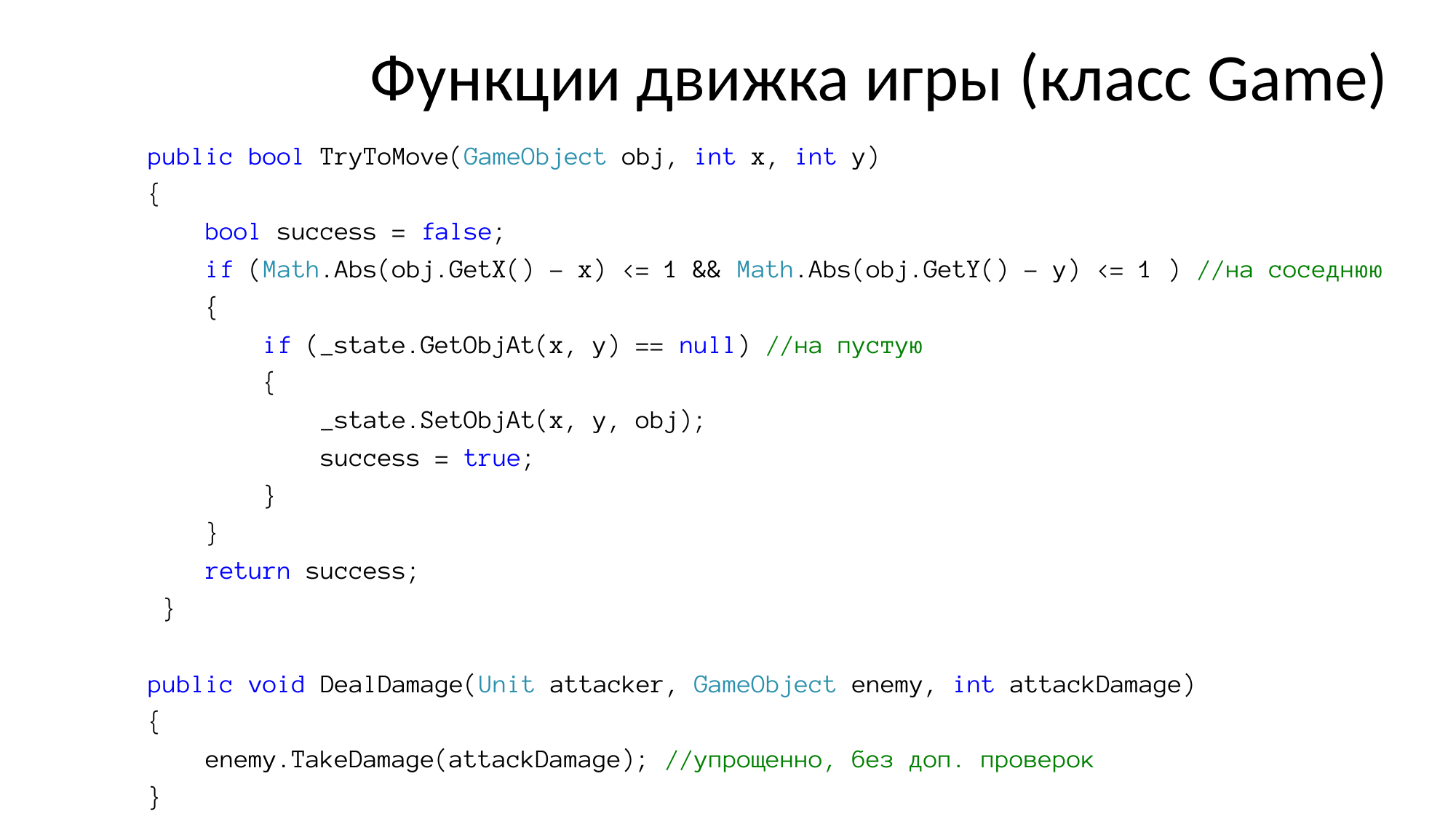

# Функции движка игры (класс Game)
public bool TryToMove(GameObject obj, int x, int y)
{
    bool success = false;
    if (Math.Abs(obj.GetX() - x) <= 1 && Math.Abs(obj.GetY() - y) <= 1 ) //на соседнюю
    {
        if (_state.GetObjAt(x, y) == null) //на пустую
        {
            _state.SetObjAt(x, y, obj);
            success = true;
        }
    }
    return success;
 }

public void DealDamage(Unit attacker, GameObject enemy, int attackDamage)
{
    enemy.TakeDamage(attackDamage); //упрощенно, без доп. проверок
}